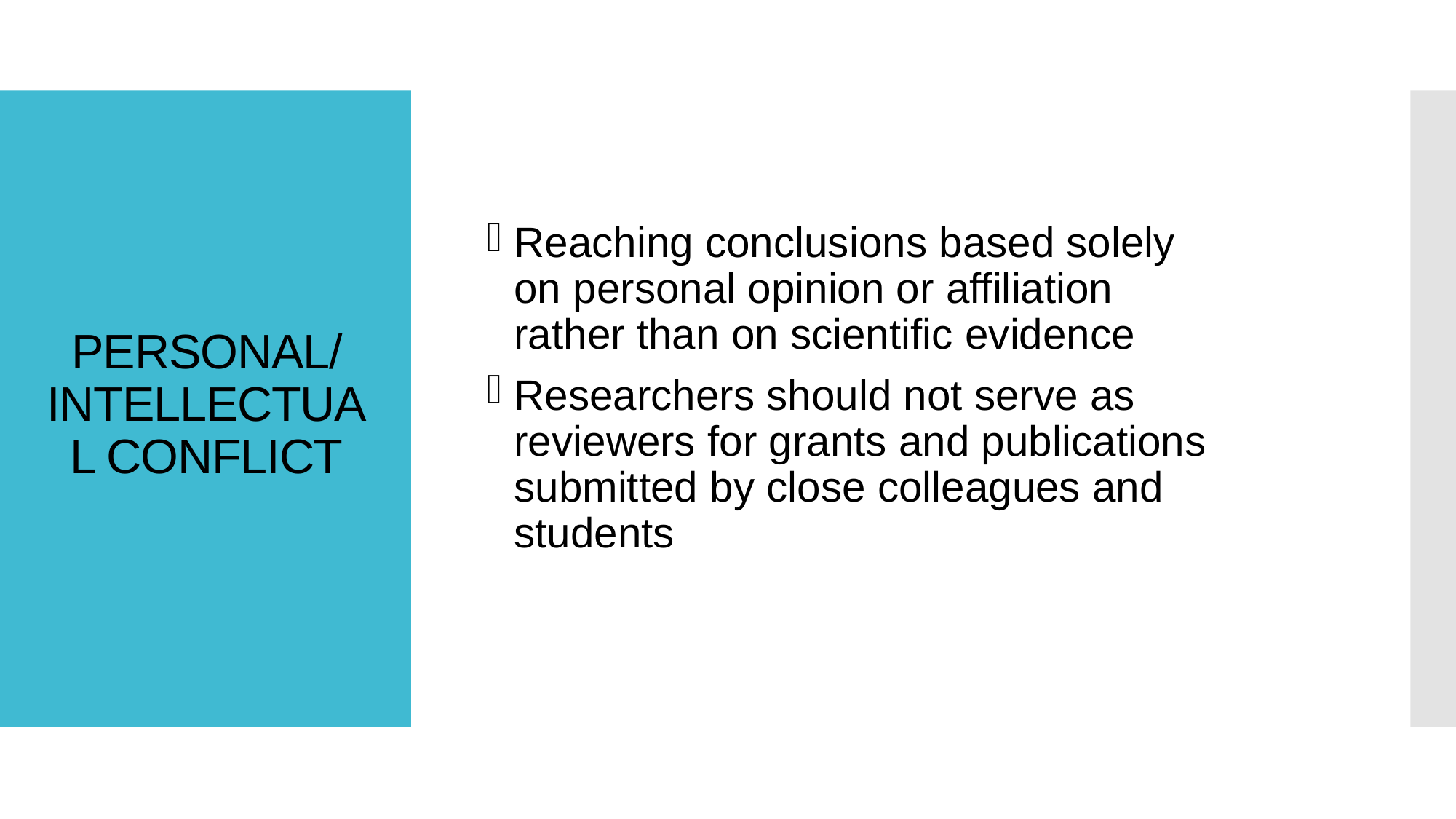

# PERSONAL/ INTELLECTUAL CONFLICT
Reaching conclusions based solely on personal opinion or affiliation rather than on scientific evidence
Researchers should not serve as reviewers for grants and publications submitted by close colleagues and students